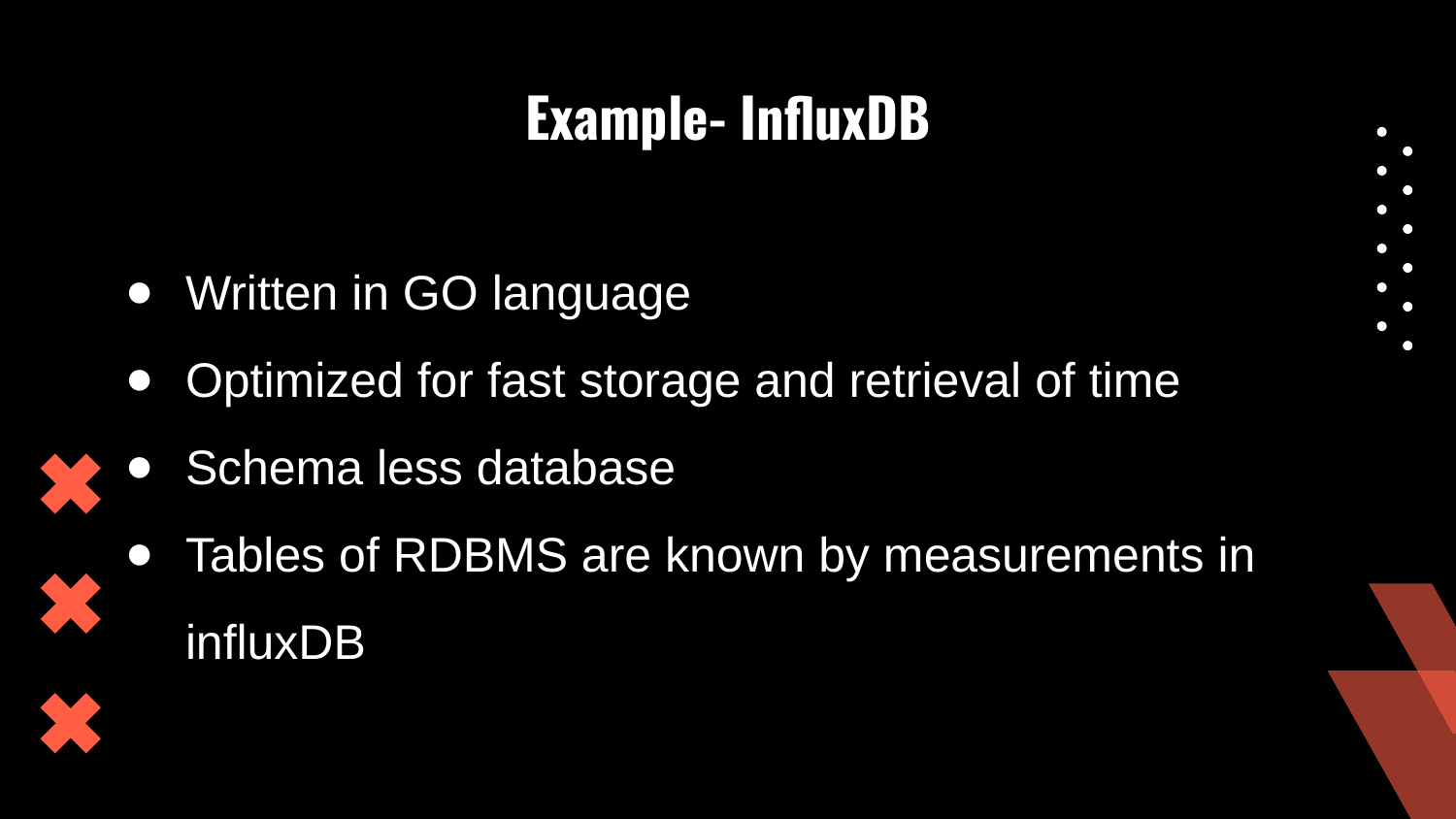

# Example- InfluxDB
Written in GO language
Optimized for fast storage and retrieval of time
Schema less database
Tables of RDBMS are known by measurements in influxDB